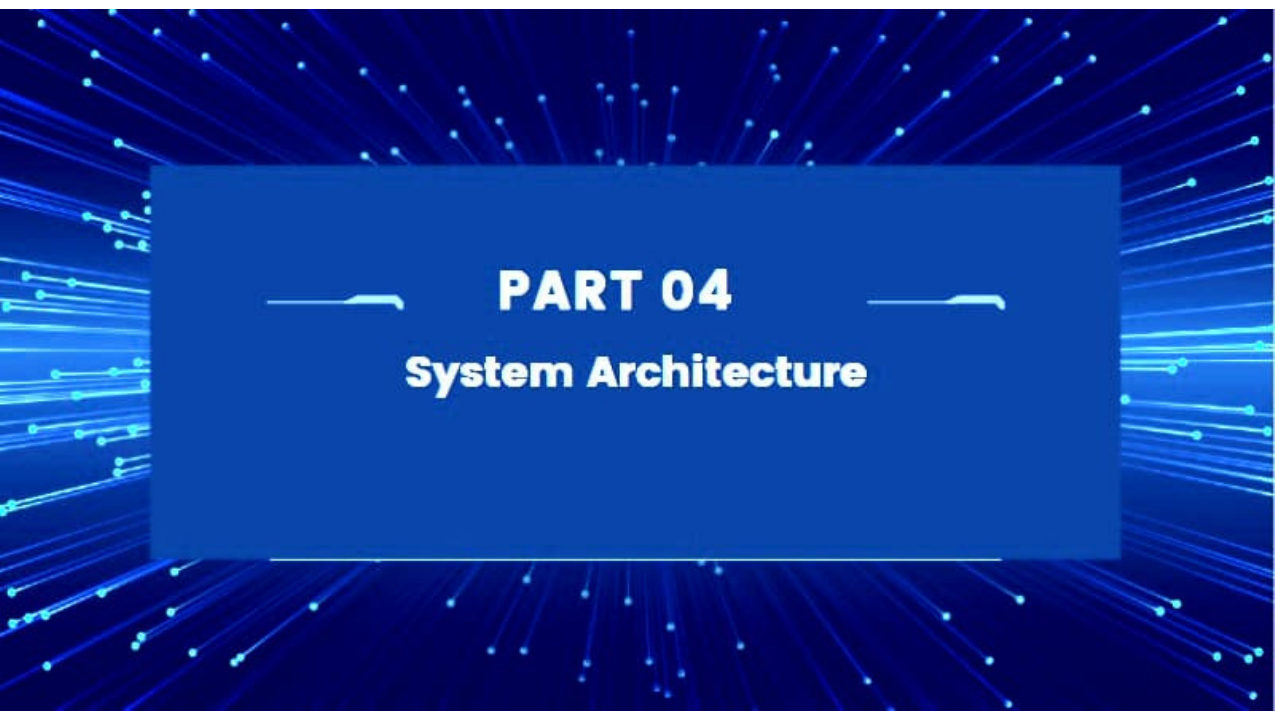

•
•
•
•
•
•
•
•
•
•
'
•
•
_...
•
'
•
•
•
•
•
•
•
•
•
..___
•
•
•
•
•
••
•
•
•
•
•
•
PART 04
.
,t
f}Jil§,
It l
I